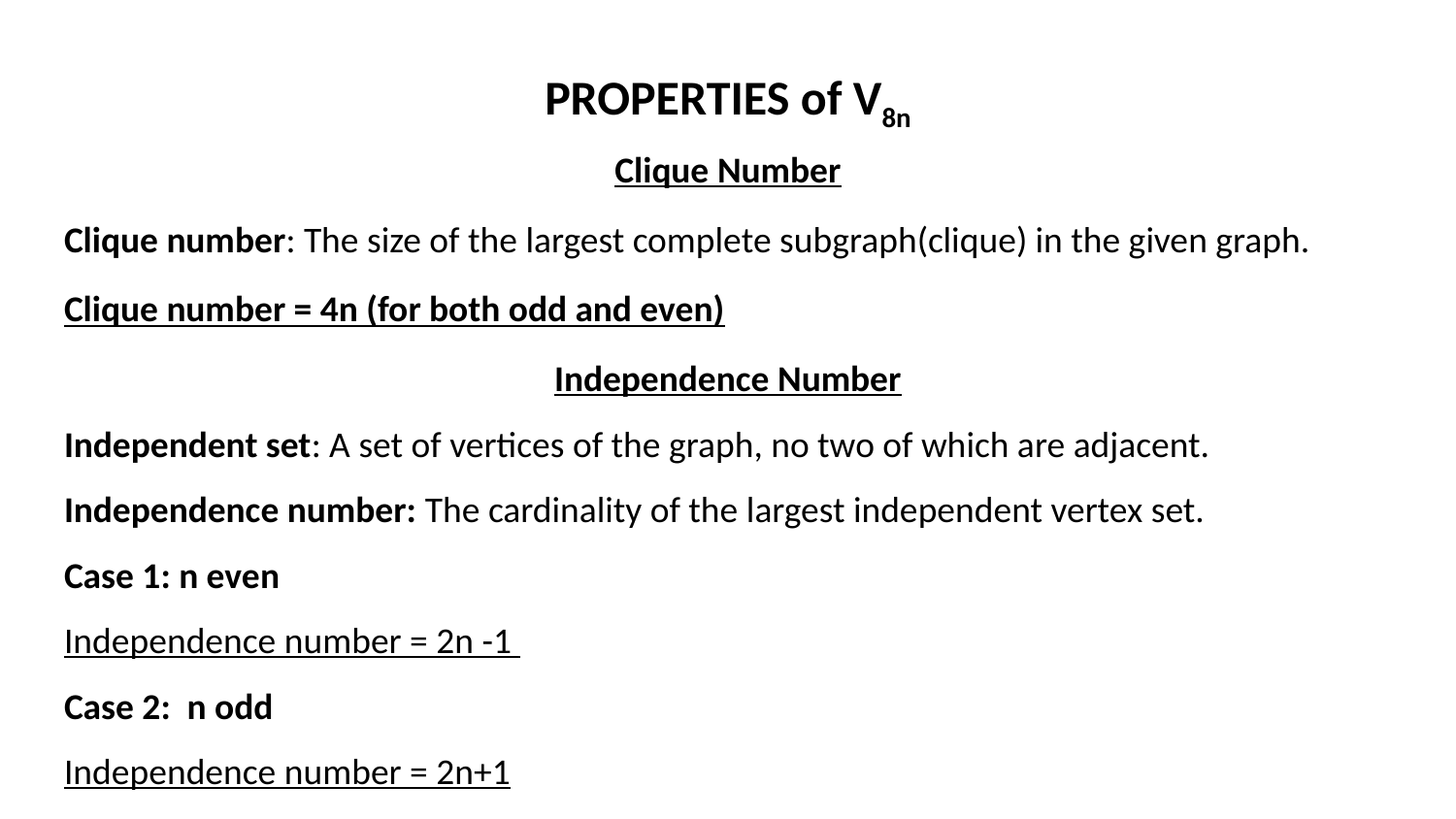

# PROPERTIES of V8n
Clique Number
Clique number: The size of the largest complete subgraph(clique) in the given graph.
Clique number = 4n (for both odd and even)
Independence Number
Independent set: A set of vertices of the graph, no two of which are adjacent.
Independence number: The cardinality of the largest independent vertex set.
Case 1: n even
Independence number = 2n -1
Case 2:  n odd
Independence number = 2n+1